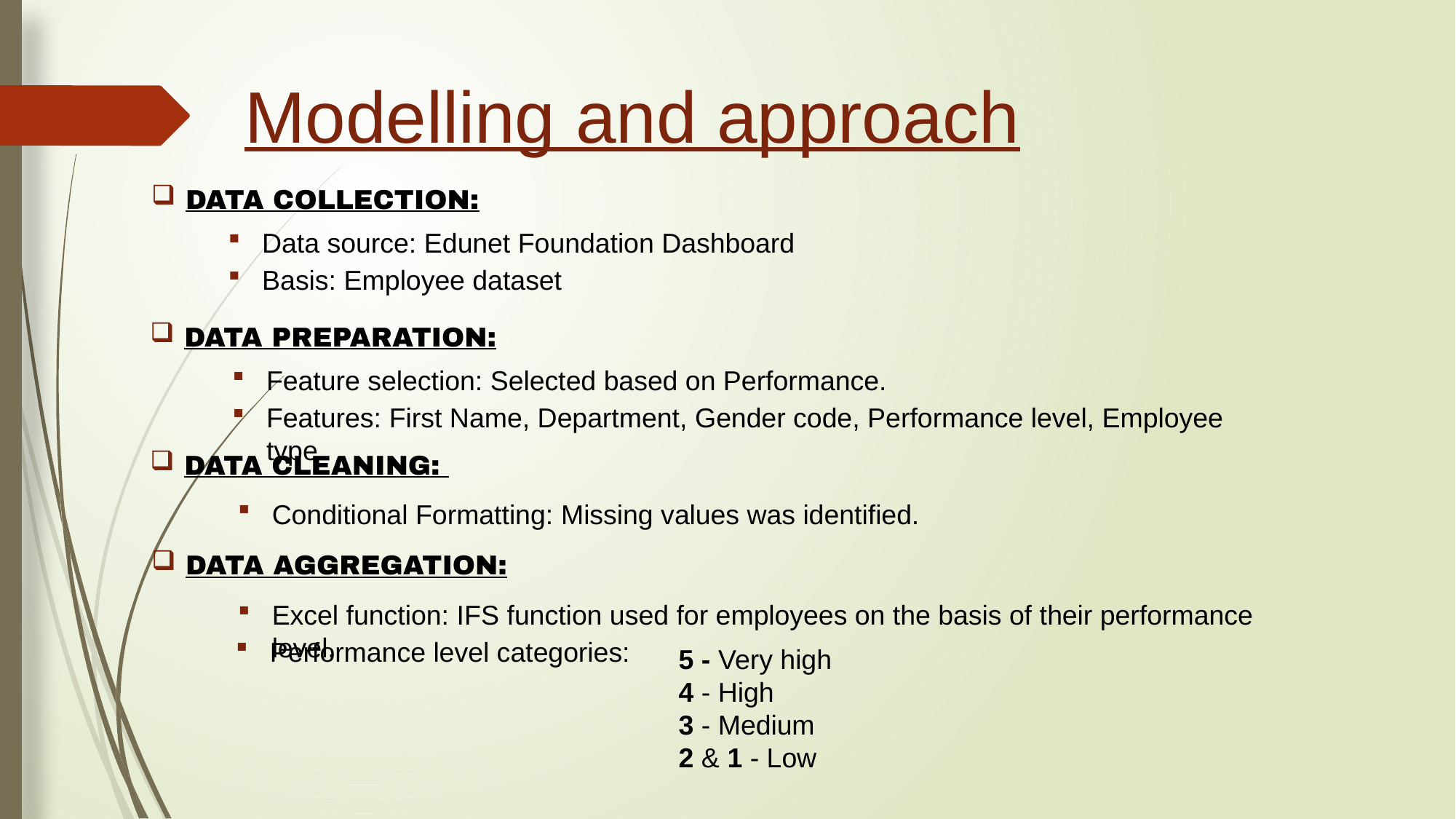

Modelling and approach
DATA COLLECTION:
Data source: Edunet Foundation Dashboard
Basis: Employee dataset
DATA PREPARATION:
Feature selection: Selected based on Performance.
Features: First Name, Department, Gender code, Performance level, Employee type.
DATA CLEANING:
Conditional Formatting: Missing values was identified.
DATA AGGREGATION:
Excel function: IFS function used for employees on the basis of their performance level.
Performance level categories:
5 - Very high
4 - High
3 - Medium
2 & 1 - Low